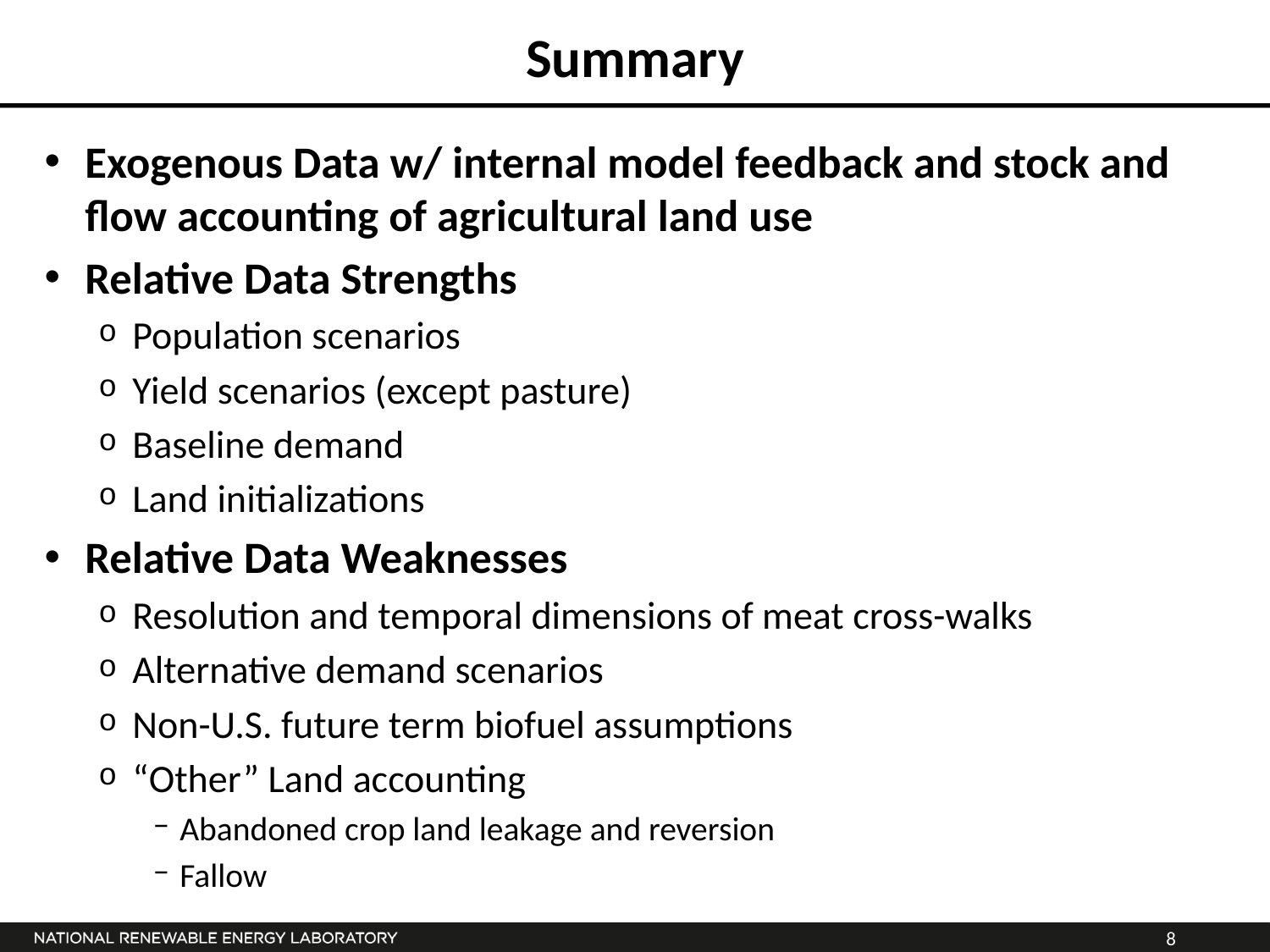

# Summary
Exogenous Data w/ internal model feedback and stock and flow accounting of agricultural land use
Relative Data Strengths
Population scenarios
Yield scenarios (except pasture)
Baseline demand
Land initializations
Relative Data Weaknesses
Resolution and temporal dimensions of meat cross-walks
Alternative demand scenarios
Non-U.S. future term biofuel assumptions
“Other” Land accounting
Abandoned crop land leakage and reversion
Fallow

8